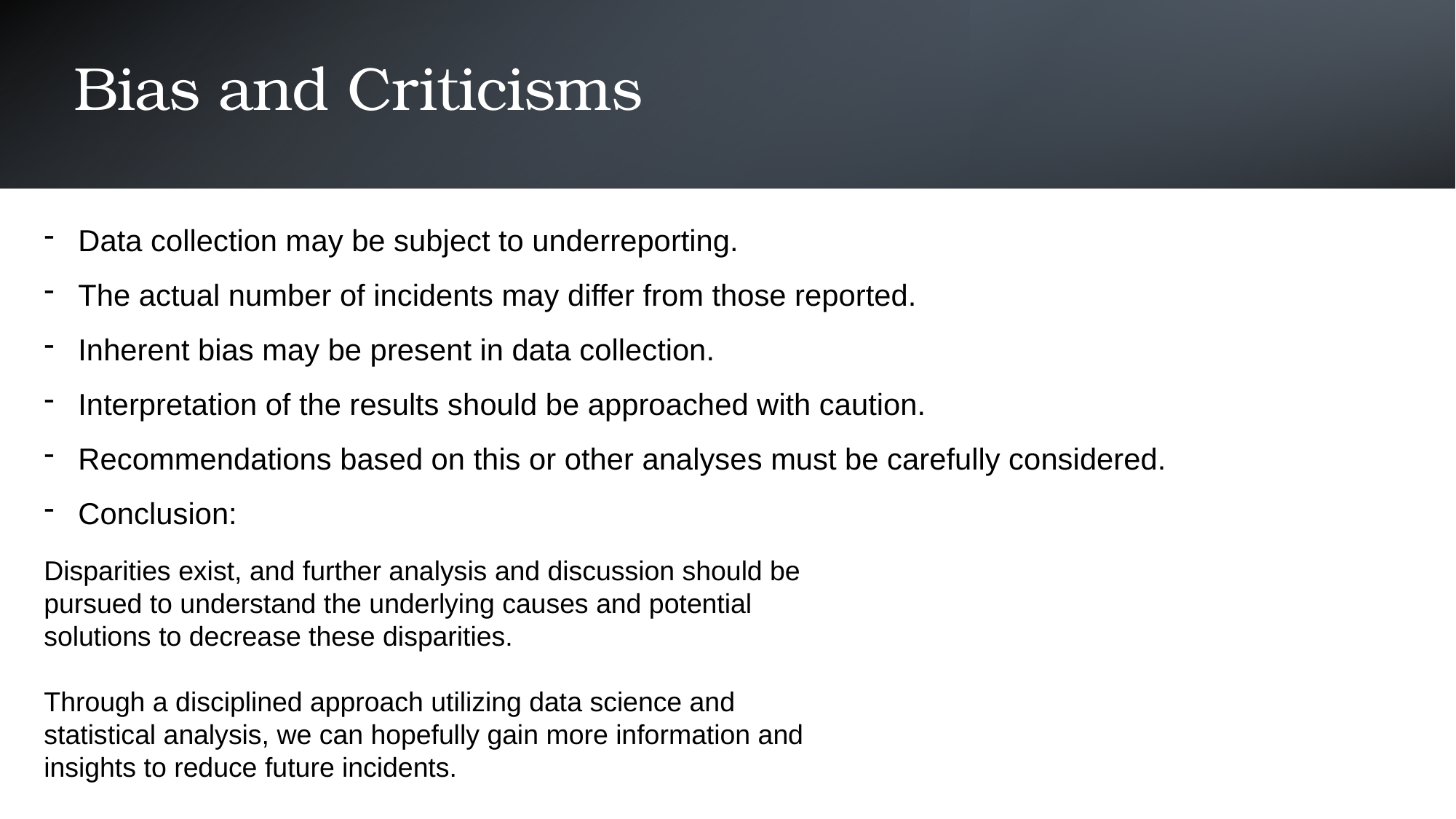

# Bias and Criticisms
Data collection may be subject to underreporting.
The actual number of incidents may differ from those reported.
Inherent bias may be present in data collection.
Interpretation of the results should be approached with caution.
Recommendations based on this or other analyses must be carefully considered.
Conclusion:
Disparities exist, and further analysis and discussion should be pursued to understand the underlying causes and potential solutions to decrease these disparities.

Through a disciplined approach utilizing data science and statistical analysis, we can hopefully gain more information and insights to reduce future incidents.

NYPD Sooting Incidents, JF Schultz, DTSA 5301